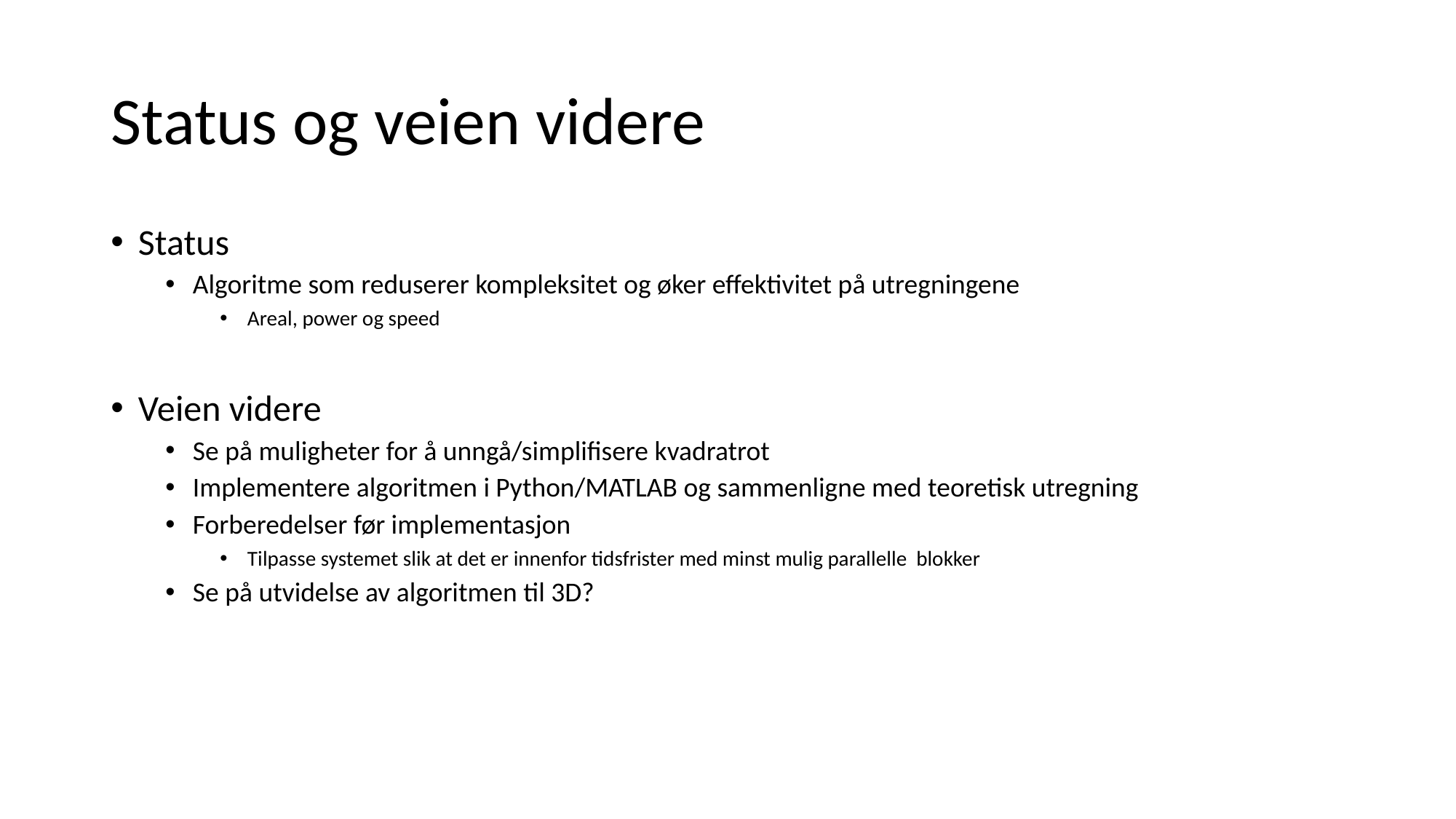

# Status og veien videre
Status
Algoritme som reduserer kompleksitet og øker effektivitet på utregningene
Areal, power og speed

Veien videre
Se på muligheter for å unngå/simplifisere kvadratrot
Implementere algoritmen i Python/MATLAB og sammenligne med teoretisk utregning
Forberedelser før implementasjon
Tilpasse systemet slik at det er innenfor tidsfrister med minst mulig parallelle  blokker
Se på utvidelse av algoritmen til 3D?